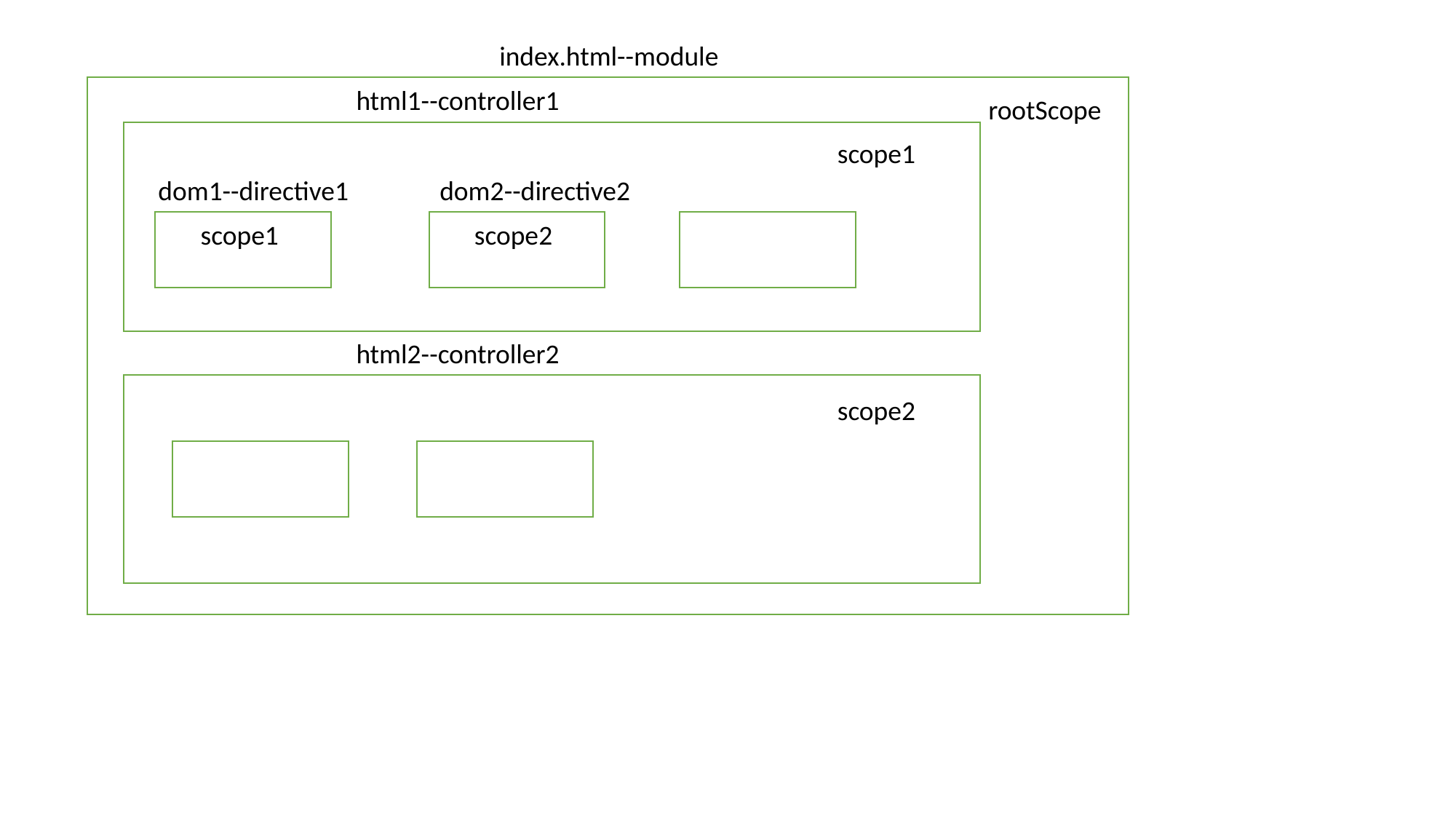

index.html--module

html1--controller1
rootScope

scope1
dom1--directive1
dom2--directive2

scope1

scope2

html2--controller2

scope2